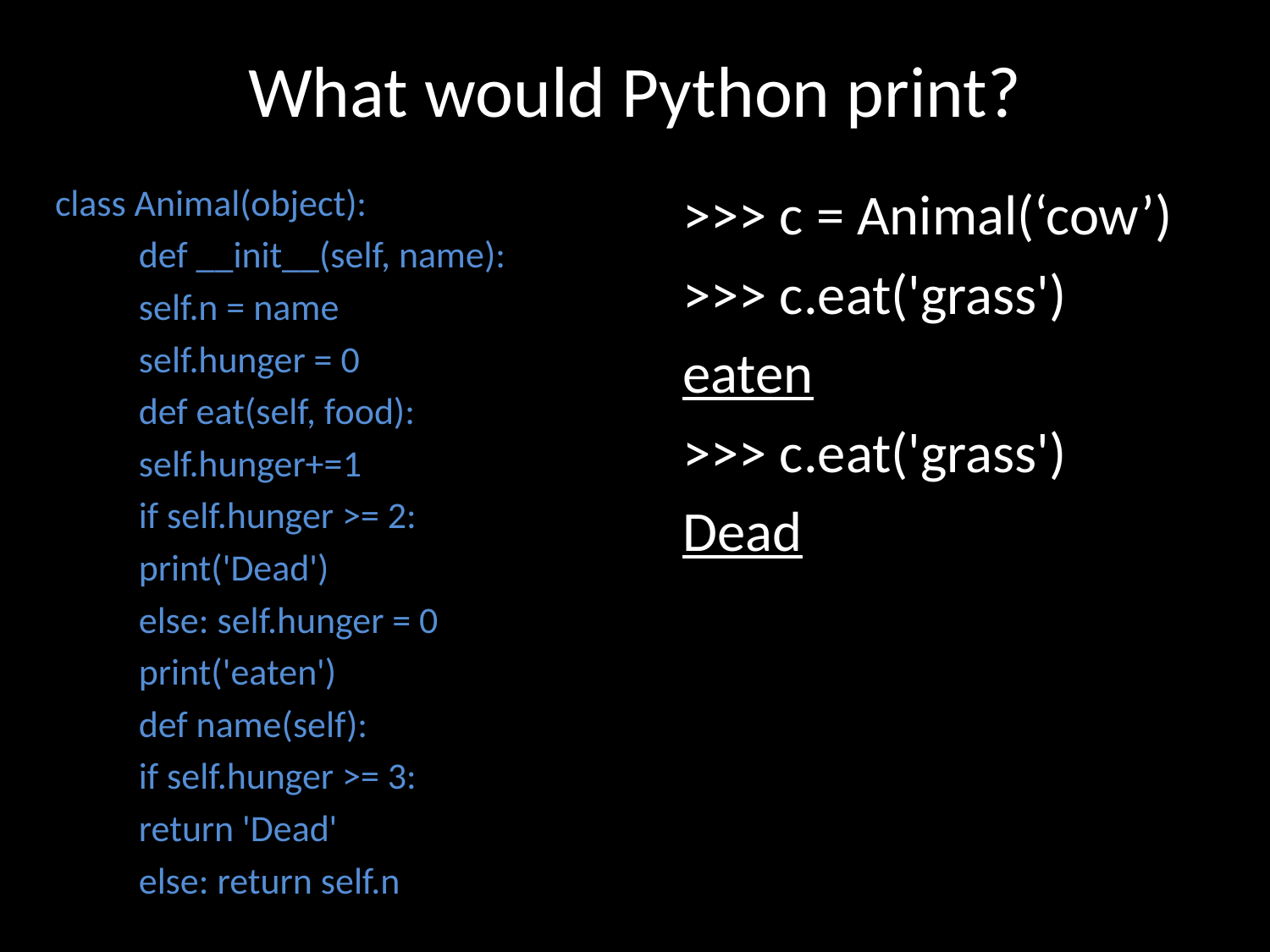

# What would Python print?
class Animal(object):
	def __init__(self, name):
		self.n = name
		self.hunger = 0
	def eat(self, food):
		self.hunger+=1
		if self.hunger >= 2:
			print('Dead')
		else: self.hunger = 0
			print('eaten')
	def name(self):
		if self.hunger >= 3:
			return 'Dead'
		else: return self.n

>>> c = Animal(‘cow’)
>>> c.eat('grass')
eaten
>>> c.eat('grass')
Dead